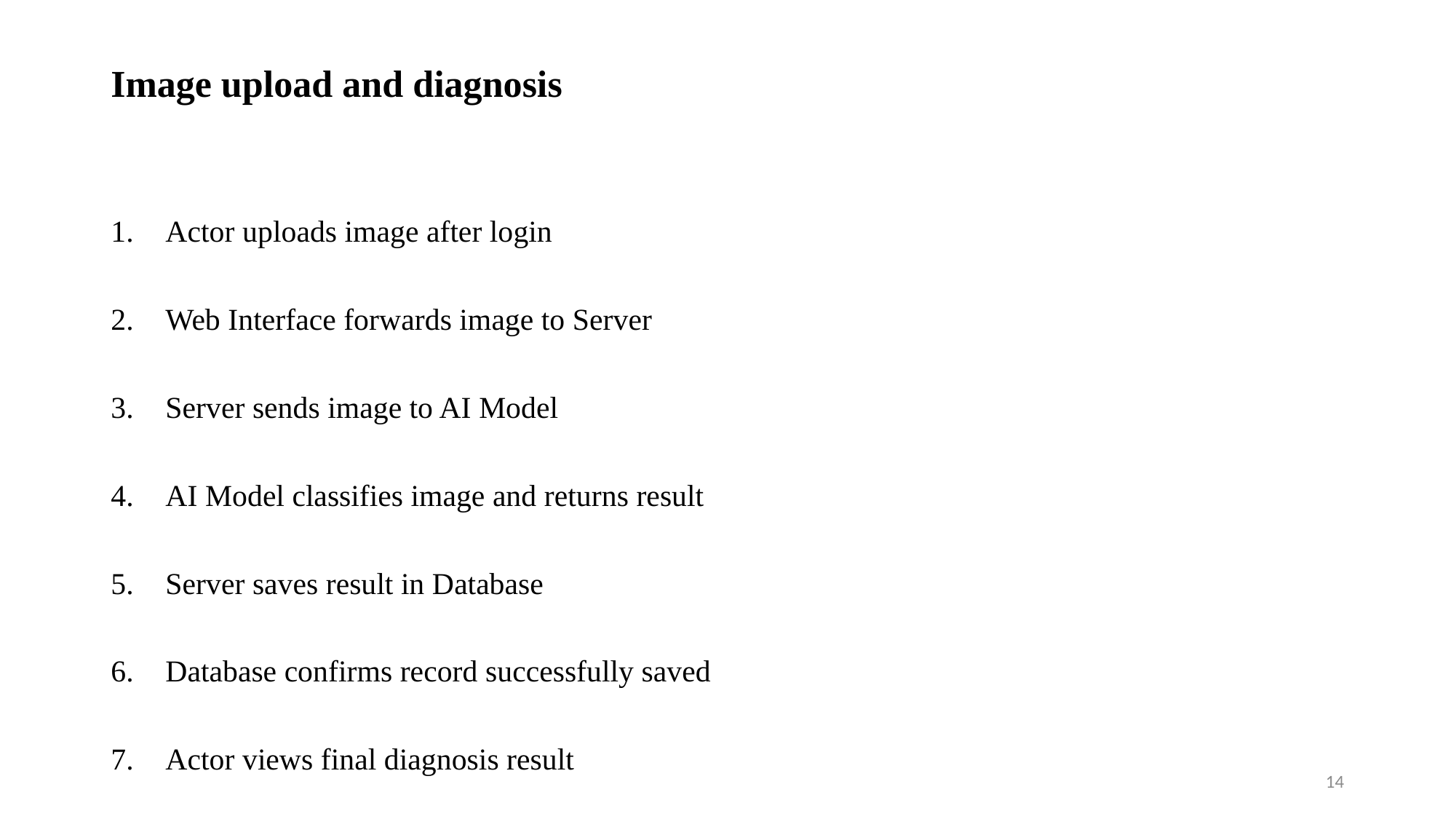

# Image upload and diagnosis
Actor uploads image after login
Web Interface forwards image to Server
Server sends image to AI Model
AI Model classifies image and returns result
Server saves result in Database
Database confirms record successfully saved
Actor views final diagnosis result
14